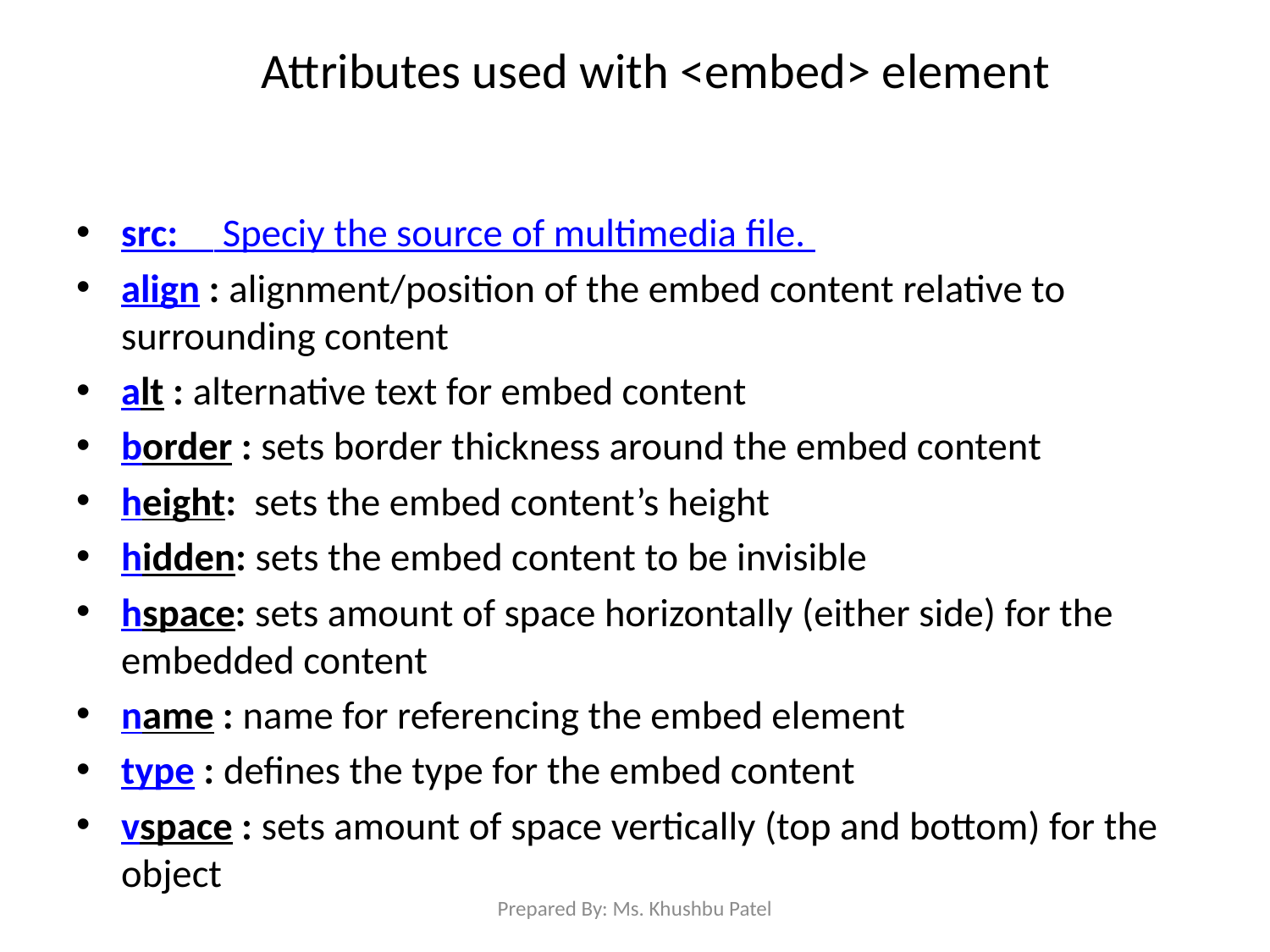

# Attributes used with <embed> element
src:     Speciy the source of multimedia file.
align : alignment/position of the embed content relative to surrounding content
alt : alternative text for embed content
border : sets border thickness around the embed content
height:  sets the embed content’s height
hidden: sets the embed content to be invisible
hspace: sets amount of space horizontally (either side) for the embedded content
name : name for referencing the embed element
type : defines the type for the embed content
vspace : sets amount of space vertically (top and bottom) for the object

Prepared By: Ms. Khushbu Patel